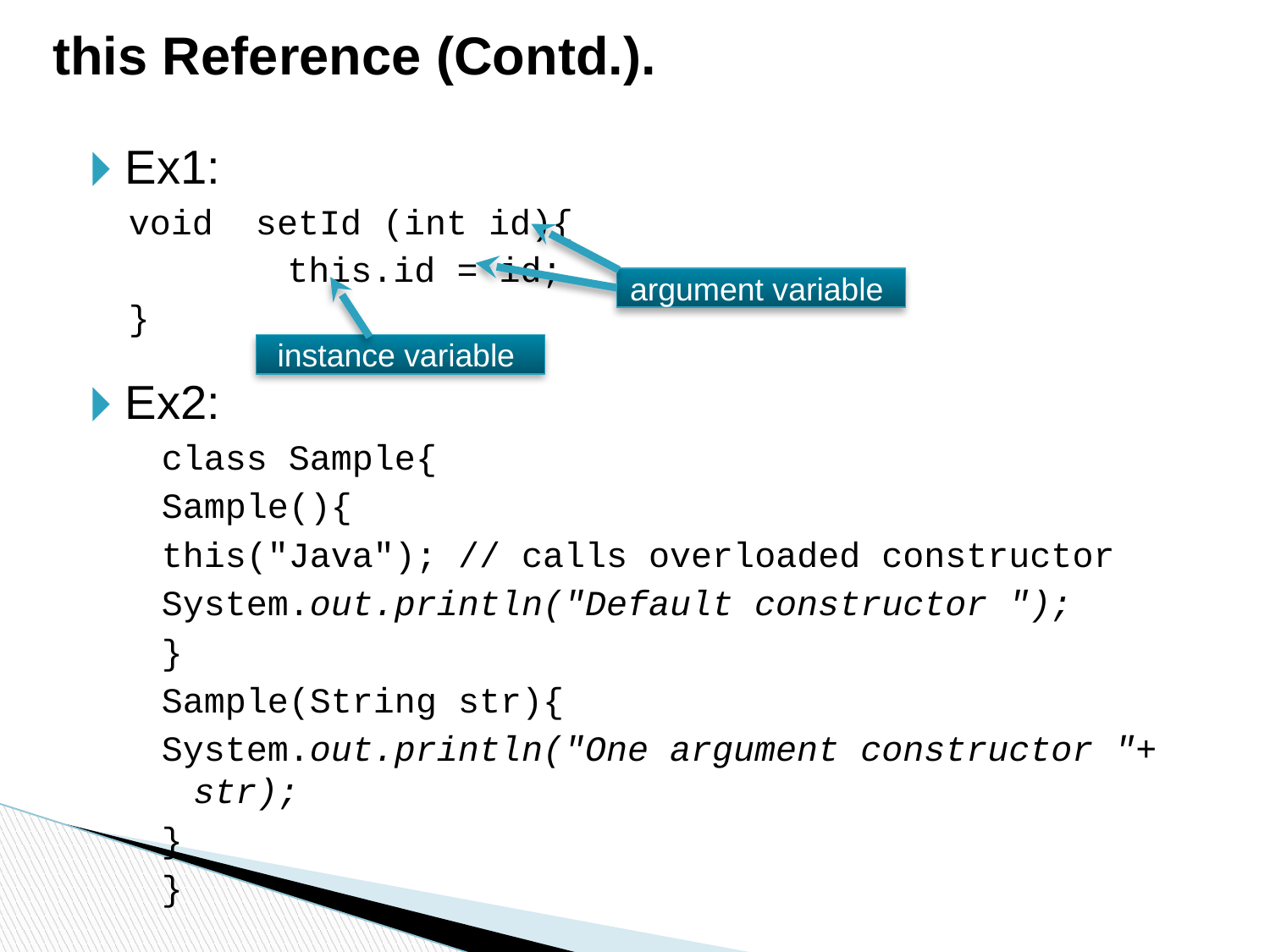

# this Reference (Contd.).
Ex1:
void  setId (int id){
		this.id = id;
}

Ex2:
class Sample{
Sample(){
this("Java"); // calls overloaded constructor
System.out.println("Default constructor ");
}
Sample(String str){
System.out.println("One argument constructor "+ str);
}
}

argument variable
instance variable